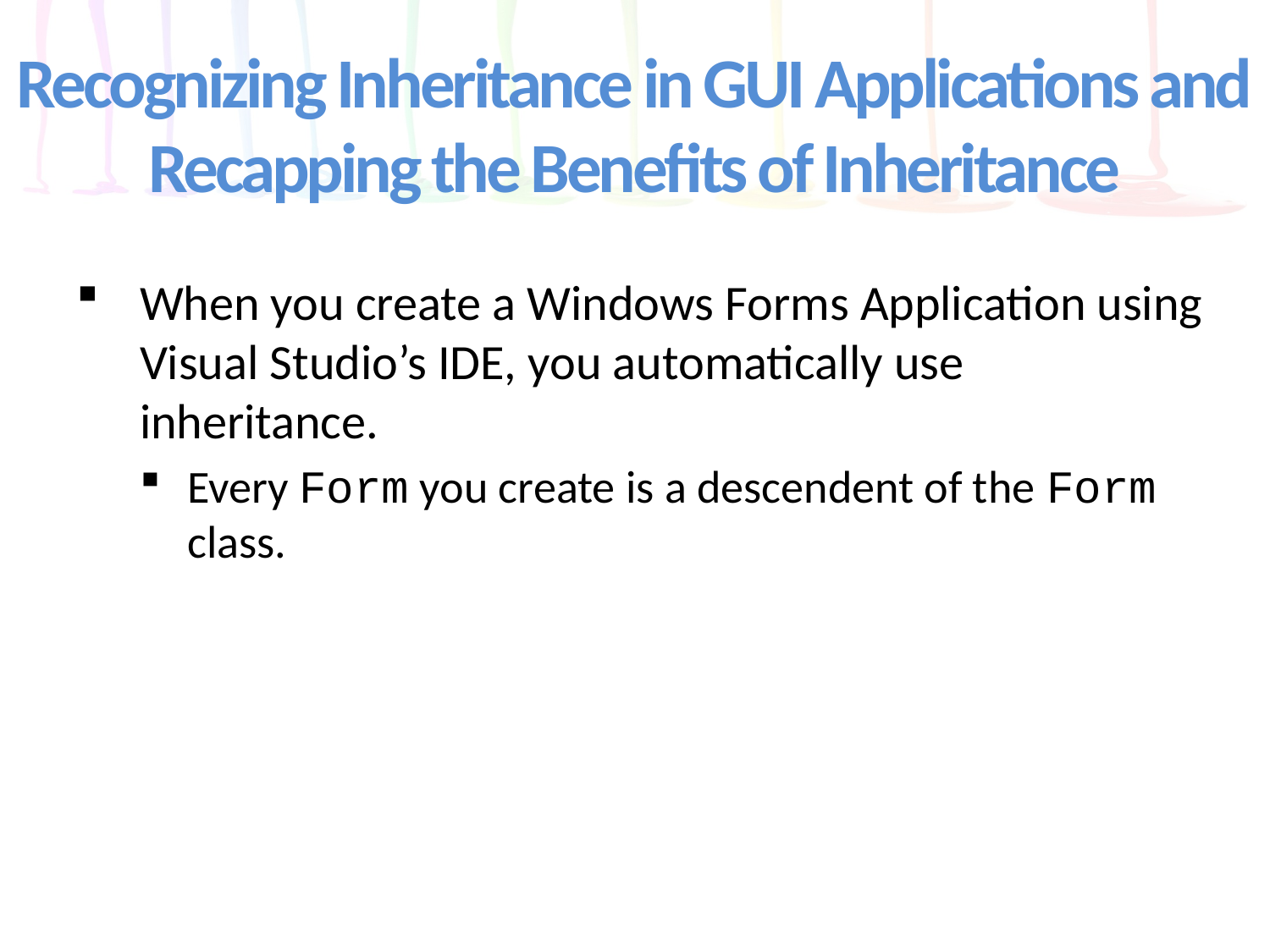

# Recognizing Inheritance in GUI Applications and Recapping the Benefits of Inheritance
When you create a Windows Forms Application using Visual Studio’s IDE, you automatically use inheritance.
Every Form you create is a descendent of the Form class.